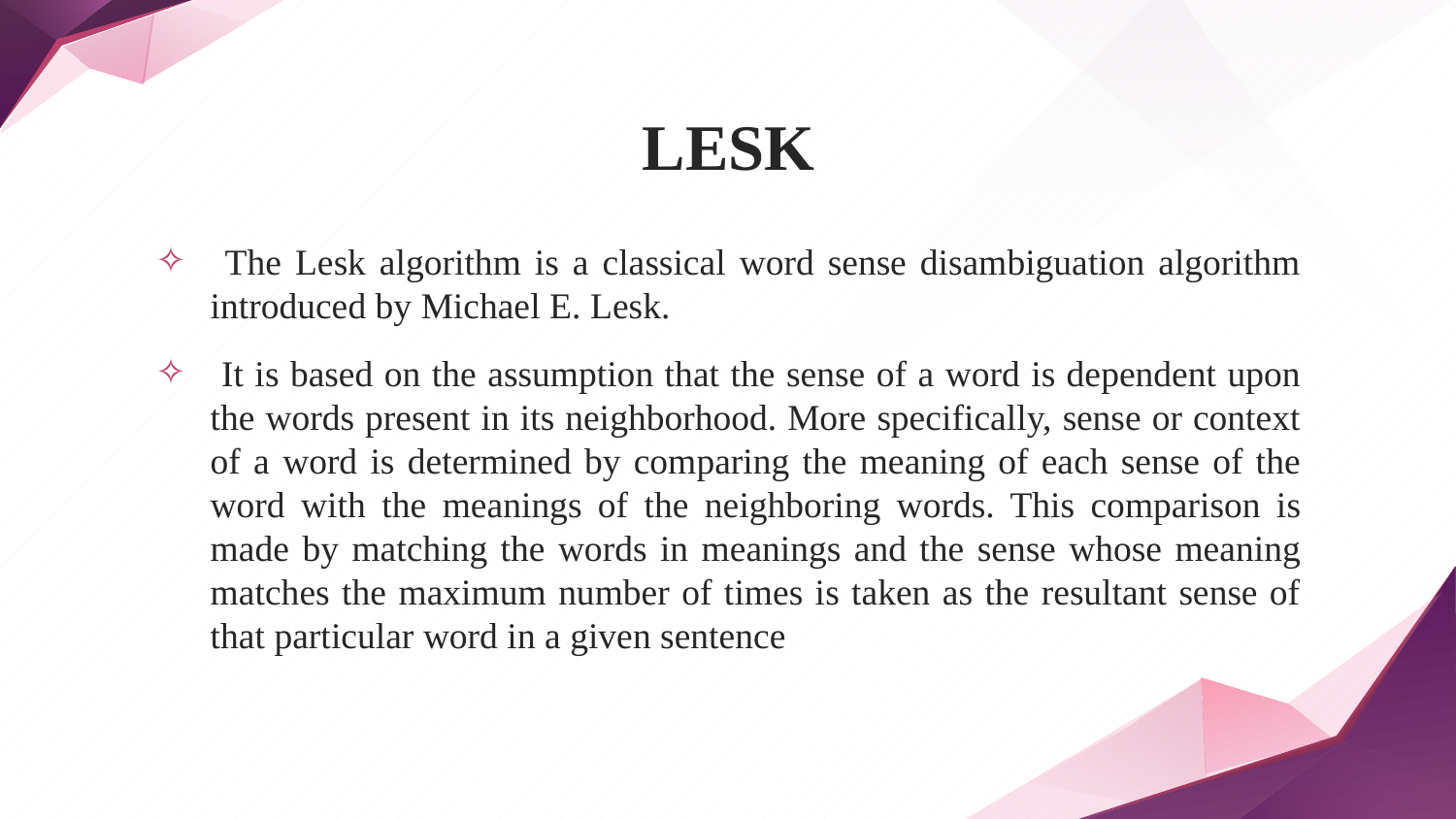

# LESK
 The Lesk algorithm is a classical word sense disambiguation algorithm introduced by Michael E. Lesk.
 It is based on the assumption that the sense of a word is dependent upon the words present in its neighborhood. More specifically, sense or context of a word is determined by comparing the meaning of each sense of the word with the meanings of the neighboring words. This comparison is made by matching the words in meanings and the sense whose meaning matches the maximum number of times is taken as the resultant sense of that particular word in a given sentence